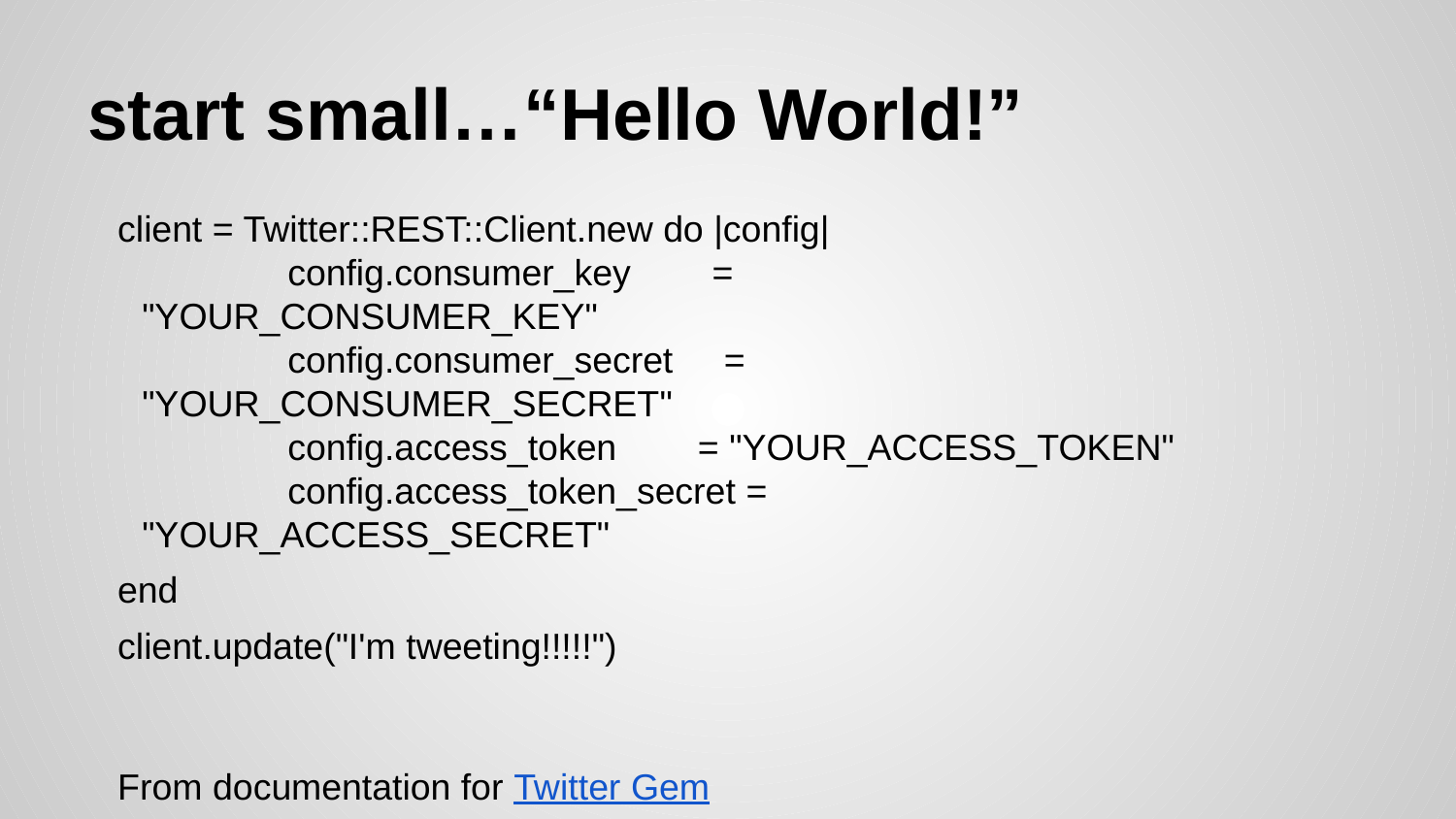

# start small…“Hello World!”
client = Twitter::REST::Client.new do |config|
  	config.consumer_key        = "YOUR_CONSUMER_KEY"
  	config.consumer_secret     = "YOUR_CONSUMER_SECRET"
  	config.access_token        = "YOUR_ACCESS_TOKEN"
  	config.access_token_secret = "YOUR_ACCESS_SECRET"
end
client.update("I'm tweeting!!!!!")

From documentation for Twitter Gem